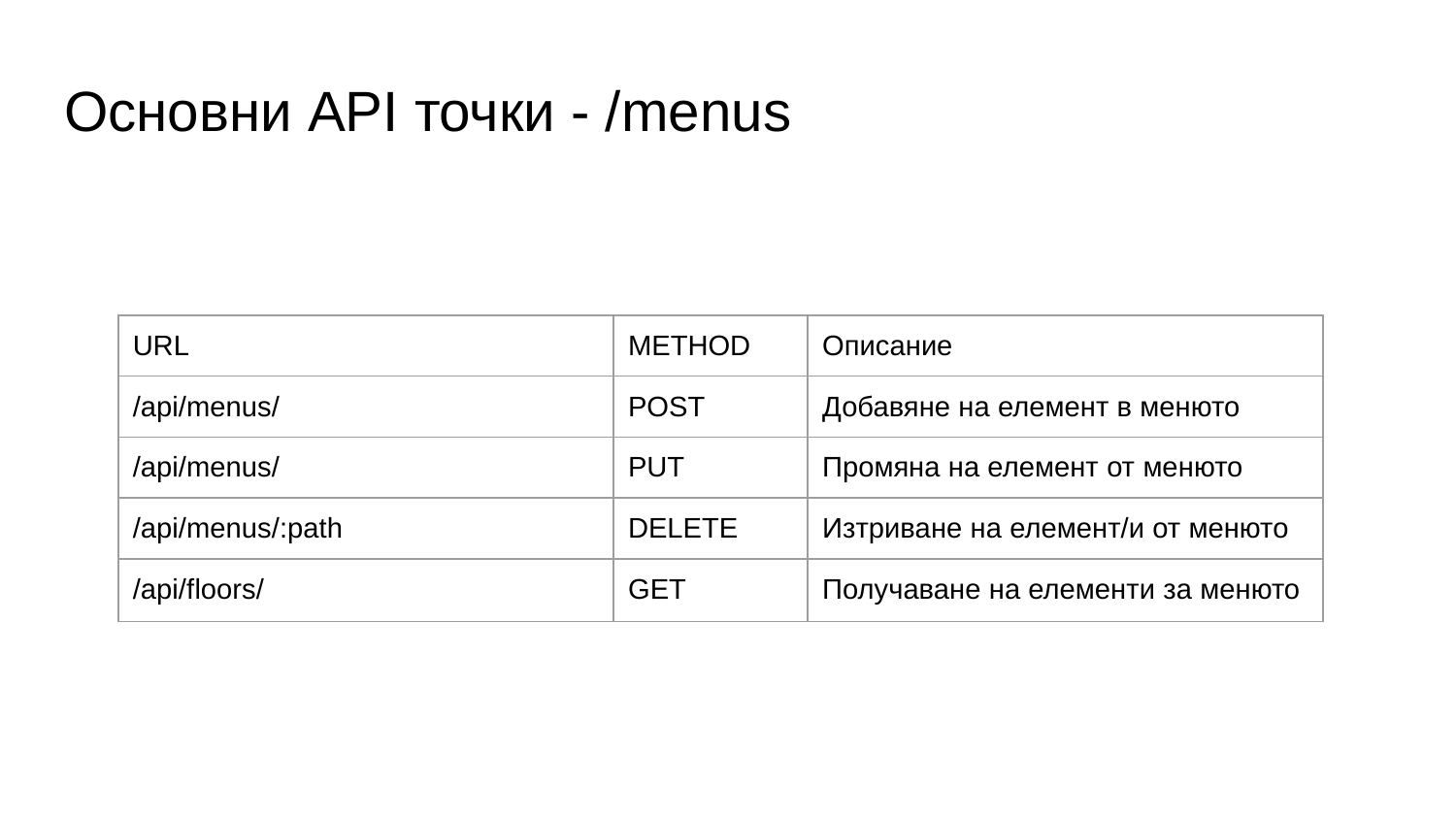

# Основни API точки - /menus
| URL | METHOD | Описание |
| --- | --- | --- |
| /api/menus/ | POST | Добавяне на елемент в менюто |
| /api/menus/ | PUT | Промяна на елемент от менюто |
| /api/menus/:path | DELETE | Изтриване на елемент/и от менюто |
| /api/floors/ | GET | Получаване на елементи за менюто |